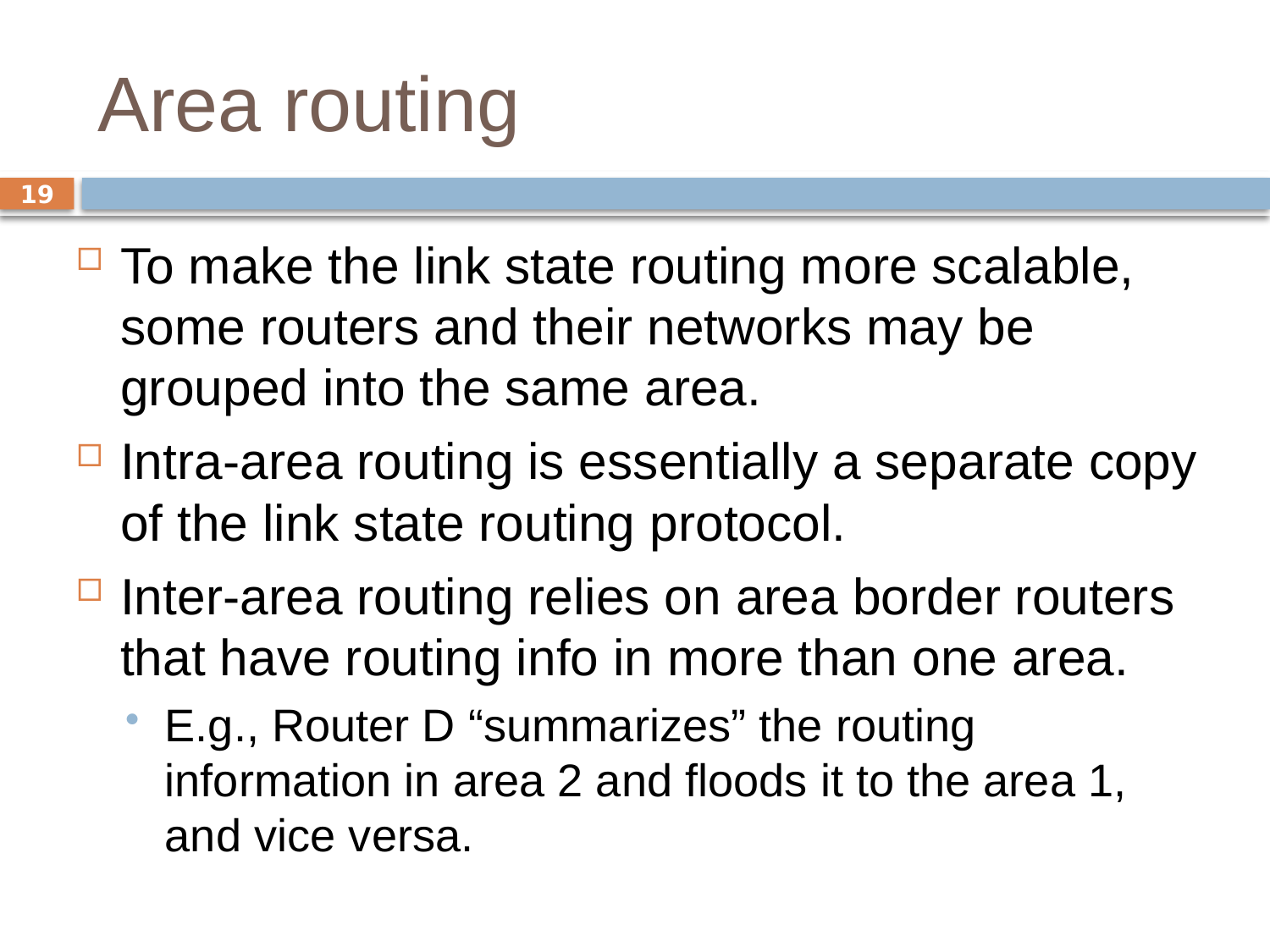

# Area routing
19
To make the link state routing more scalable, some routers and their networks may be grouped into the same area.
Intra-area routing is essentially a separate copy of the link state routing protocol.
Inter-area routing relies on area border routers that have routing info in more than one area.
E.g., Router D “summarizes” the routing information in area 2 and floods it to the area 1, and vice versa.